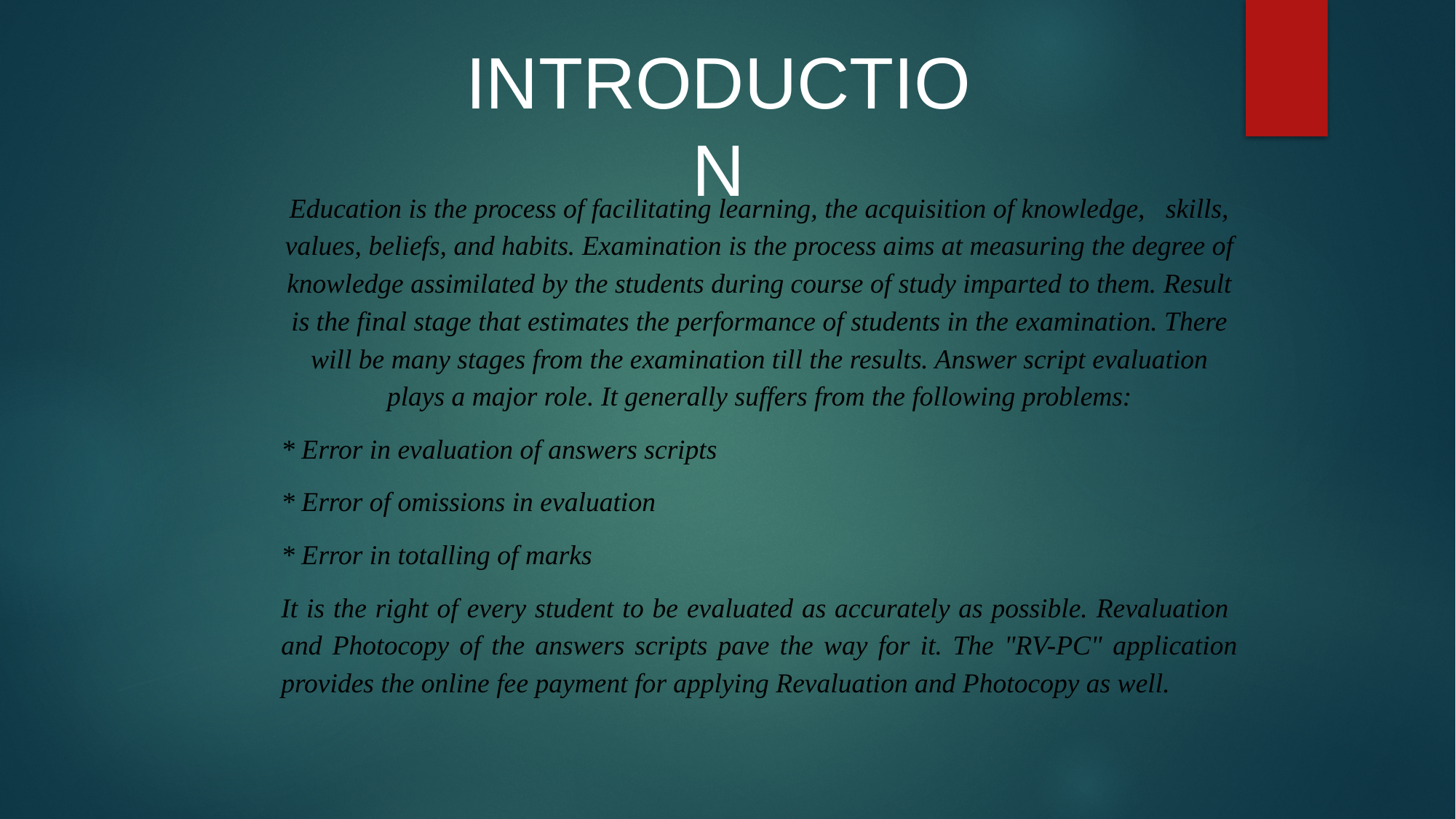

INTRODUCTION

Education is the process of facilitating learning, the acquisition of knowledge,   skills, values, beliefs, and habits. Examination is the process aims at measuring the degree of knowledge assimilated by the students during course of study imparted to them. Result is the final stage that estimates the performance of students in the examination. There will be many stages from the examination till the results. Answer script evaluation plays a major role. It generally suffers from the following problems:
* Error in evaluation of answers scripts
* Error of omissions in evaluation
* Error in totalling of marks
It is the right of every student to be evaluated as accurately as possible. Revaluation  and Photocopy of the answers scripts pave the way for it. The "RV-PC" application provides the online fee payment for applying Revaluation and Photocopy as well.